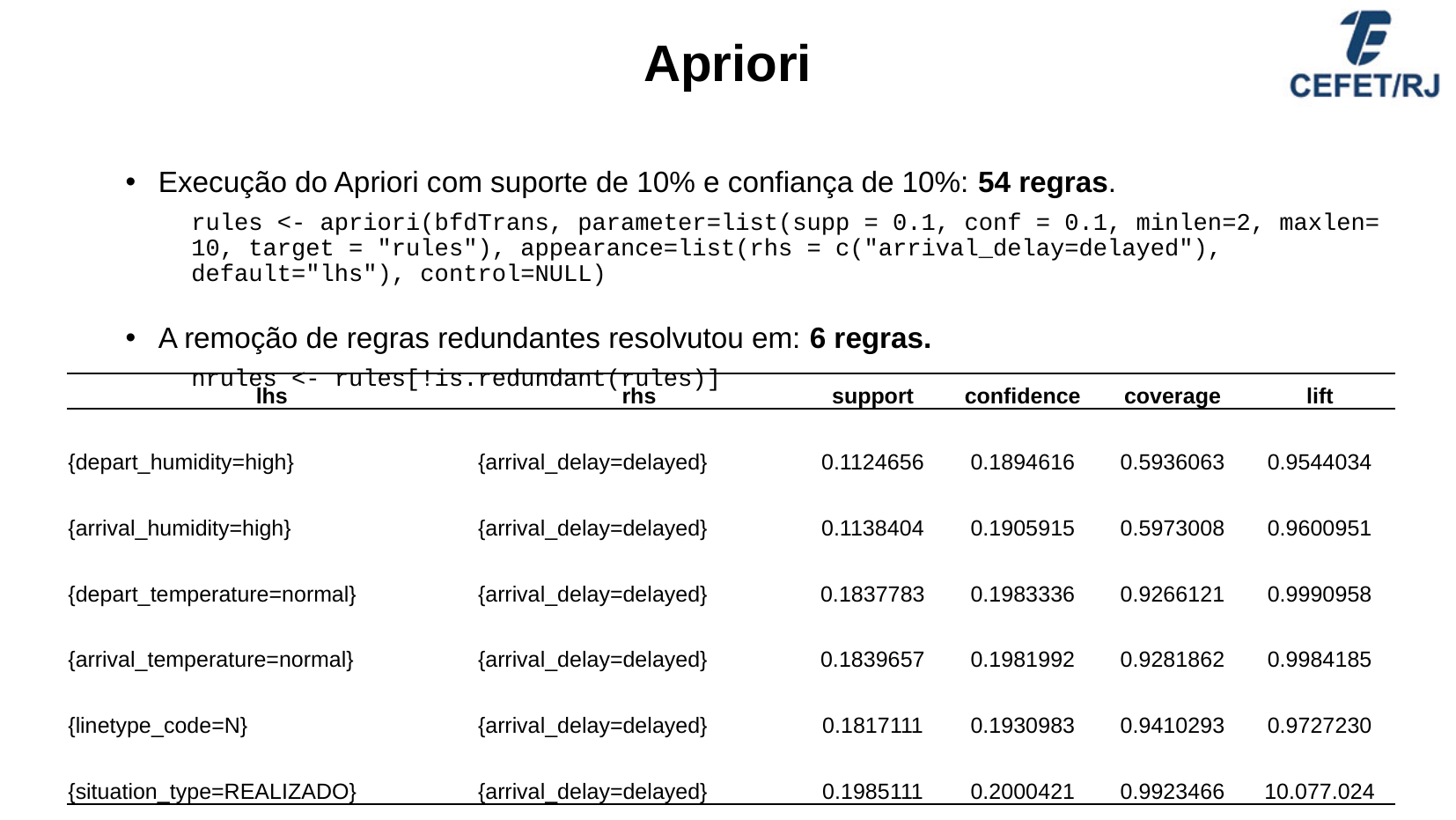

Apriori

Execução do Apriori com suporte de 10% e confiança de 10%: 54 regras.
rules <- apriori(bfdTrans, parameter=list(supp = 0.1, conf = 0.1, minlen=2, maxlen= 10, target = "rules"), appearance=list(rhs = c("arrival_delay=delayed"), default="lhs"), control=NULL)

A remoção de regras redundantes resolvutou em: 6 regras.
nrules <- rules[!is.redundant(rules)]

| lhs | rhs | support | confidence | coverage | lift |
| --- | --- | --- | --- | --- | --- |
| {depart\_humidity=high} | {arrival\_delay=delayed} | 0.1124656 | 0.1894616 | 0.5936063 | 0.9544034 |
| {arrival\_humidity=high} | {arrival\_delay=delayed} | 0.1138404 | 0.1905915 | 0.5973008 | 0.9600951 |
| {depart\_temperature=normal} | {arrival\_delay=delayed} | 0.1837783 | 0.1983336 | 0.9266121 | 0.9990958 |
| {arrival\_temperature=normal} | {arrival\_delay=delayed} | 0.1839657 | 0.1981992 | 0.9281862 | 0.9984185 |
| {linetype\_code=N} | {arrival\_delay=delayed} | 0.1817111 | 0.1930983 | 0.9410293 | 0.9727230 |
| {situation\_type=REALIZADO} | {arrival\_delay=delayed} | 0.1985111 | 0.2000421 | 0.9923466 | 10.077.024 |